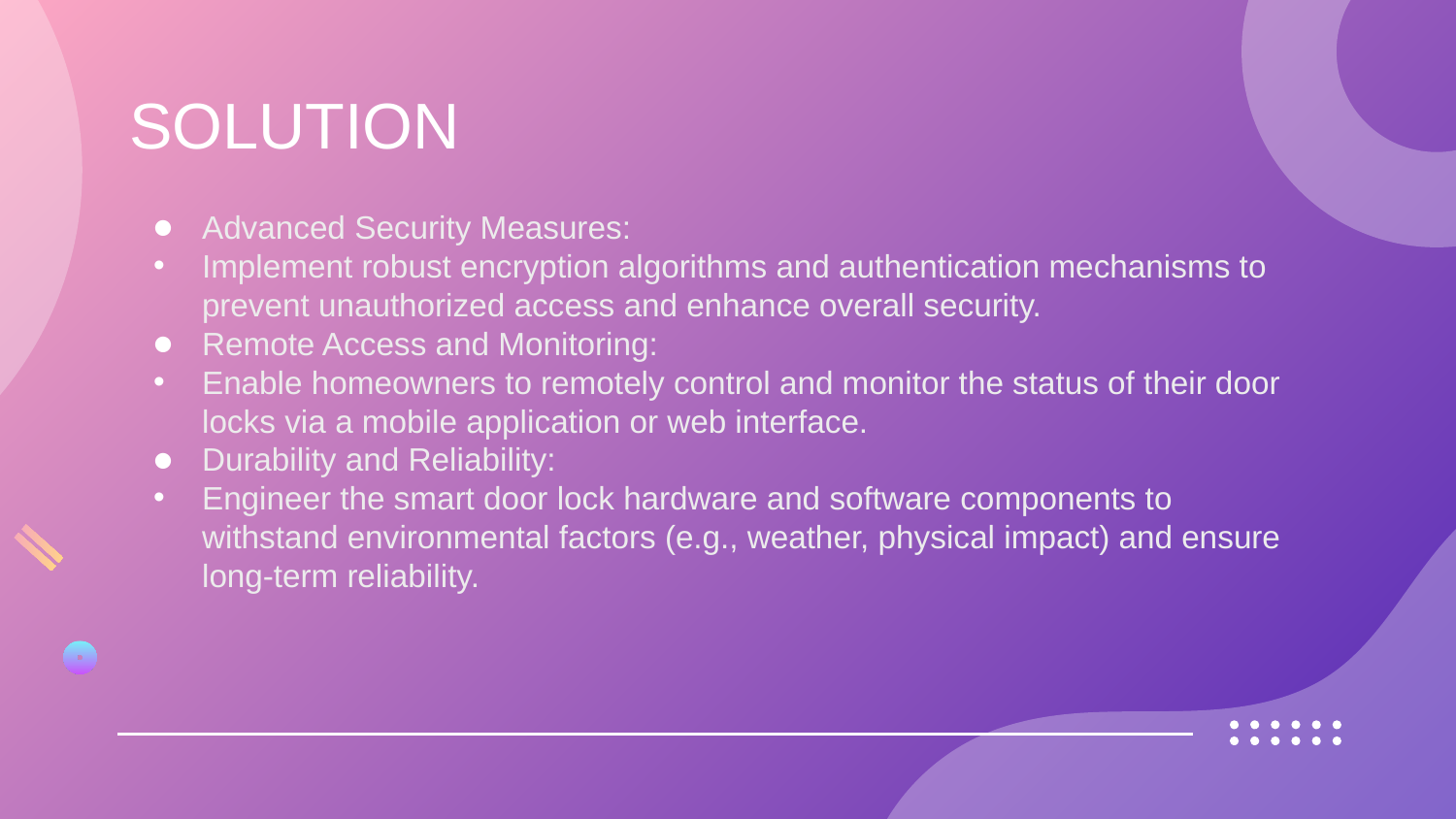

# SOLUTION
Advanced Security Measures:
Implement robust encryption algorithms and authentication mechanisms to prevent unauthorized access and enhance overall security.
Remote Access and Monitoring:
Enable homeowners to remotely control and monitor the status of their door locks via a mobile application or web interface.
Durability and Reliability:
Engineer the smart door lock hardware and software components to withstand environmental factors (e.g., weather, physical impact) and ensure long-term reliability.